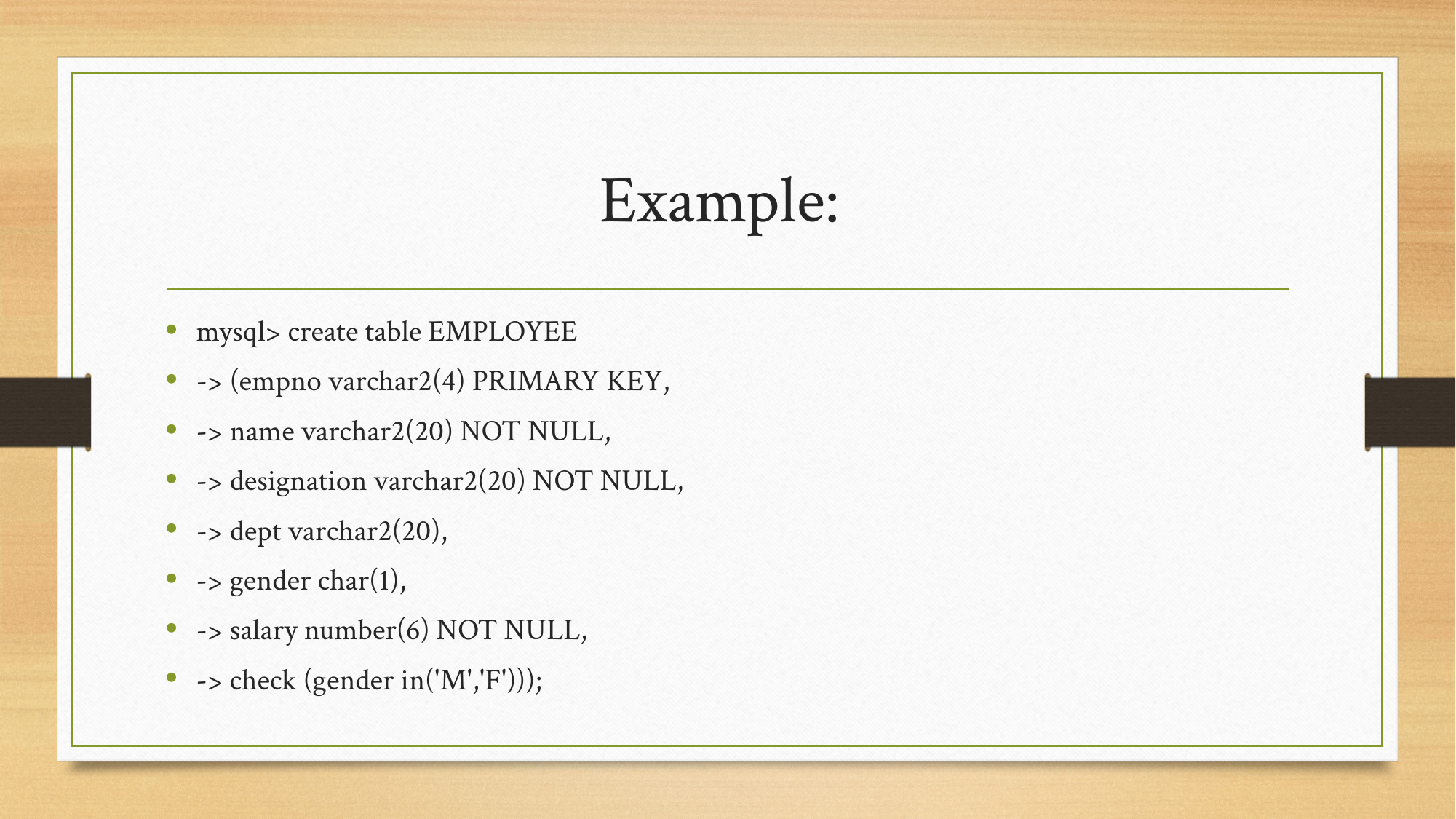

# Example:
mysql> create table EMPLOYEE
-> (empno varchar2(4) PRIMARY KEY,
-> name varchar2(20) NOT NULL,
-> designation varchar2(20) NOT NULL,
-> dept varchar2(20),
-> gender char(1),
-> salary number(6) NOT NULL,
-> check (gender in('M','F')));